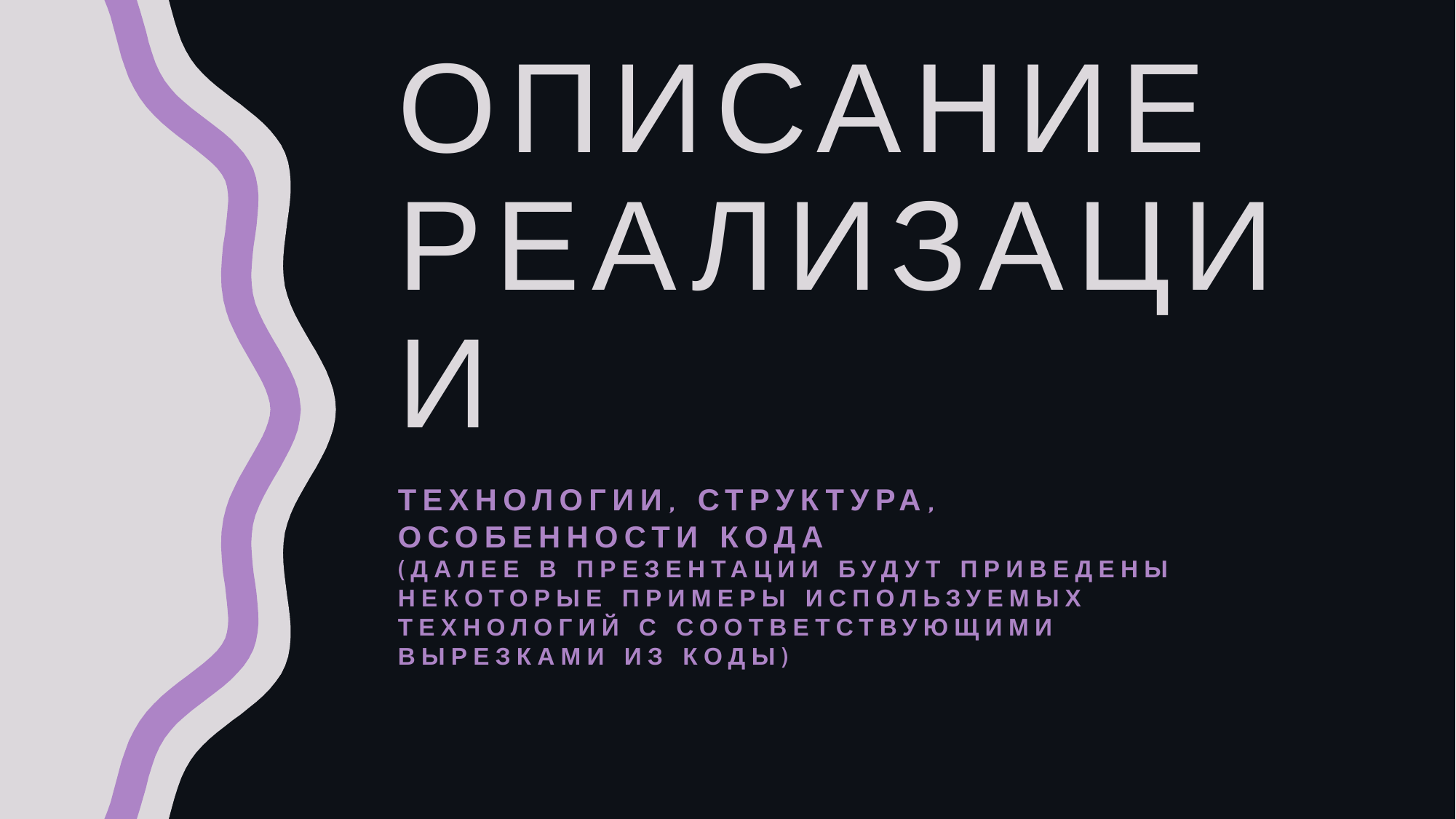

# Описание реализации
Технологии, структура, особенности кода
(далее в презентации будут приведены некоторые примеры используемых технологий с соответствующими вырезками из коды)